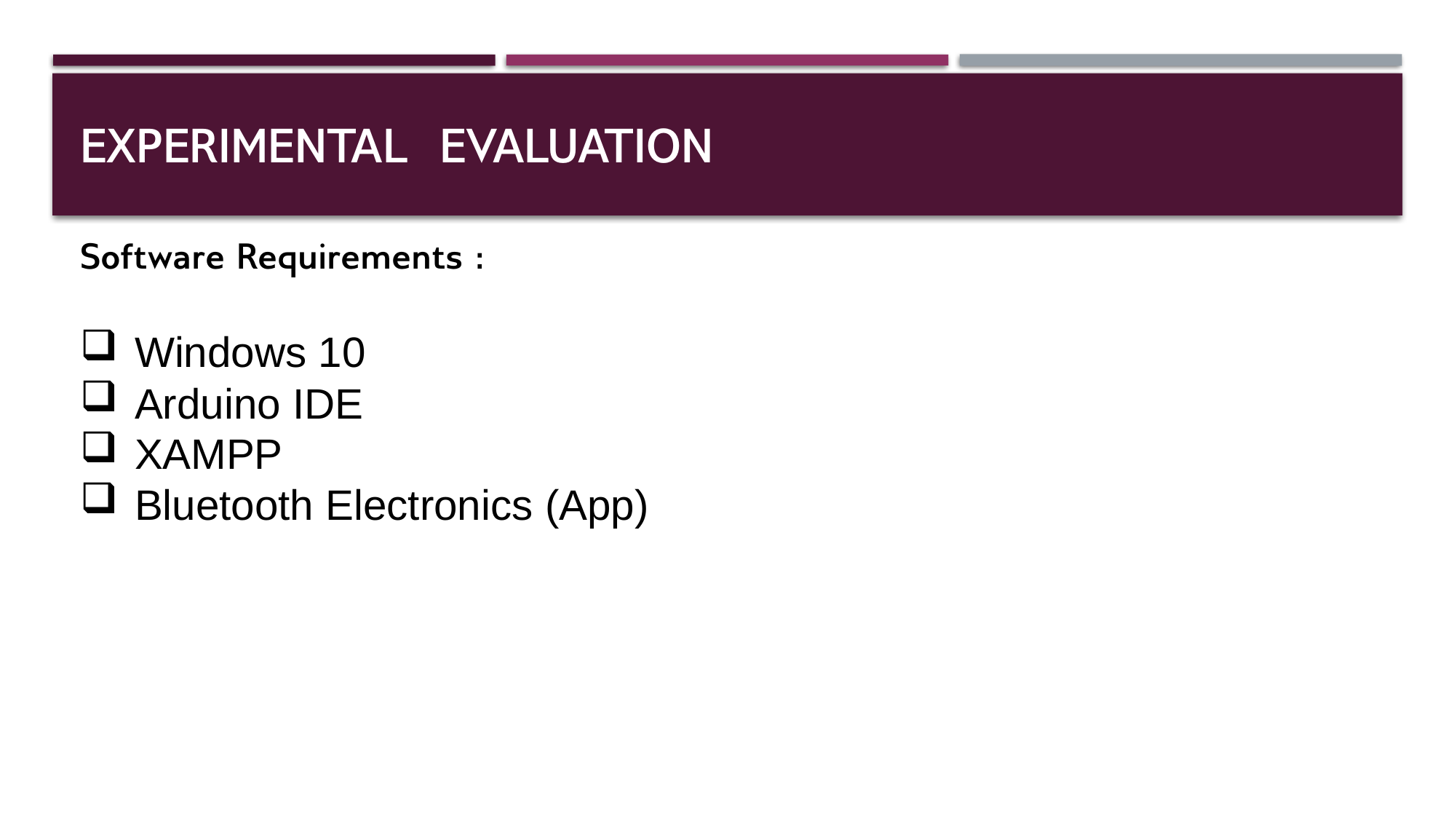

# EXPERIMENTAL  evaluation
Software Requirements :
Windows 10
Arduino IDE
XAMPP
Bluetooth Electronics (App)